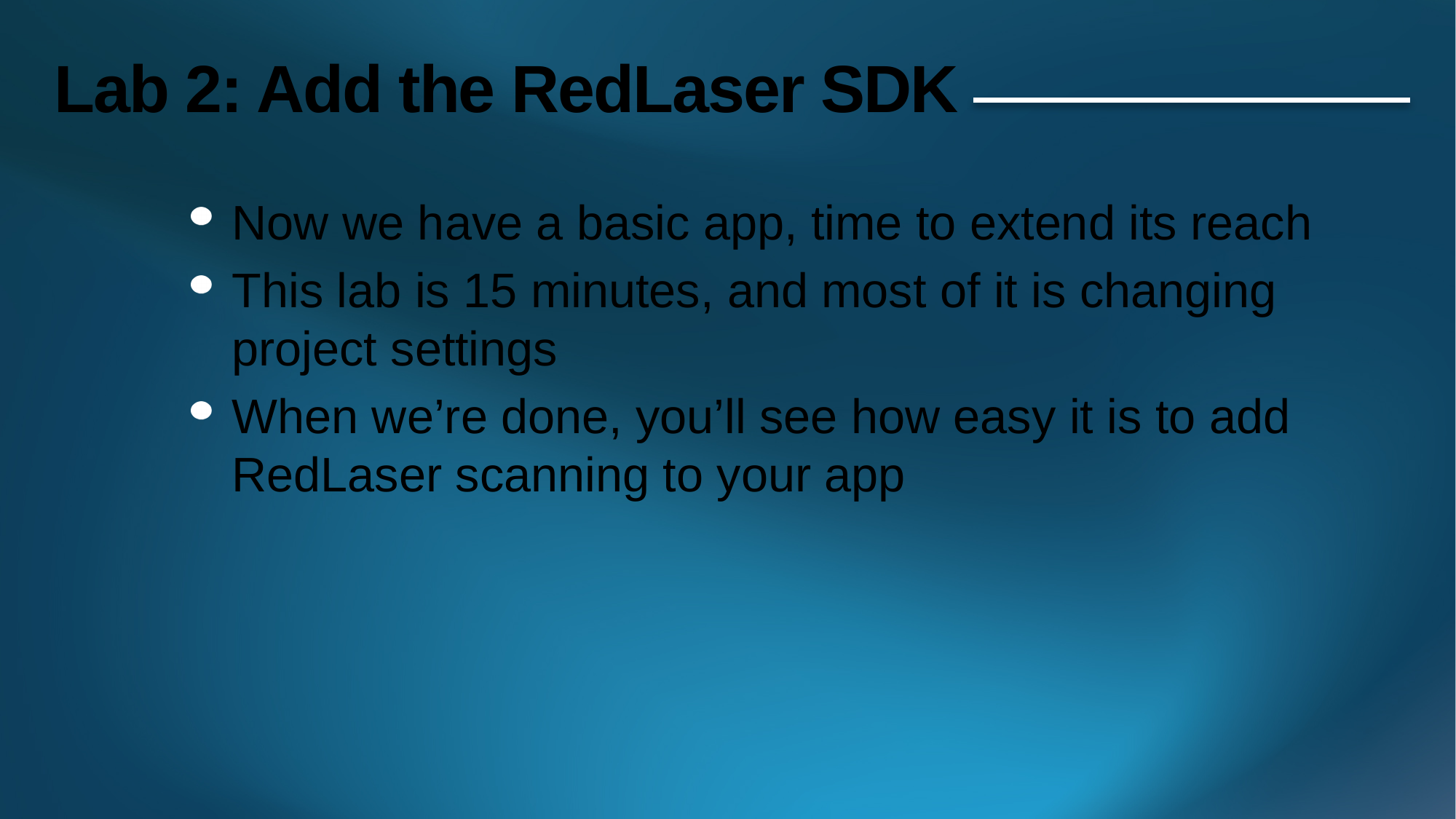

# Lab 2: Add the RedLaser SDK
Now we have a basic app, time to extend its reach
This lab is 15 minutes, and most of it is changing project settings
When we’re done, you’ll see how easy it is to add RedLaser scanning to your app